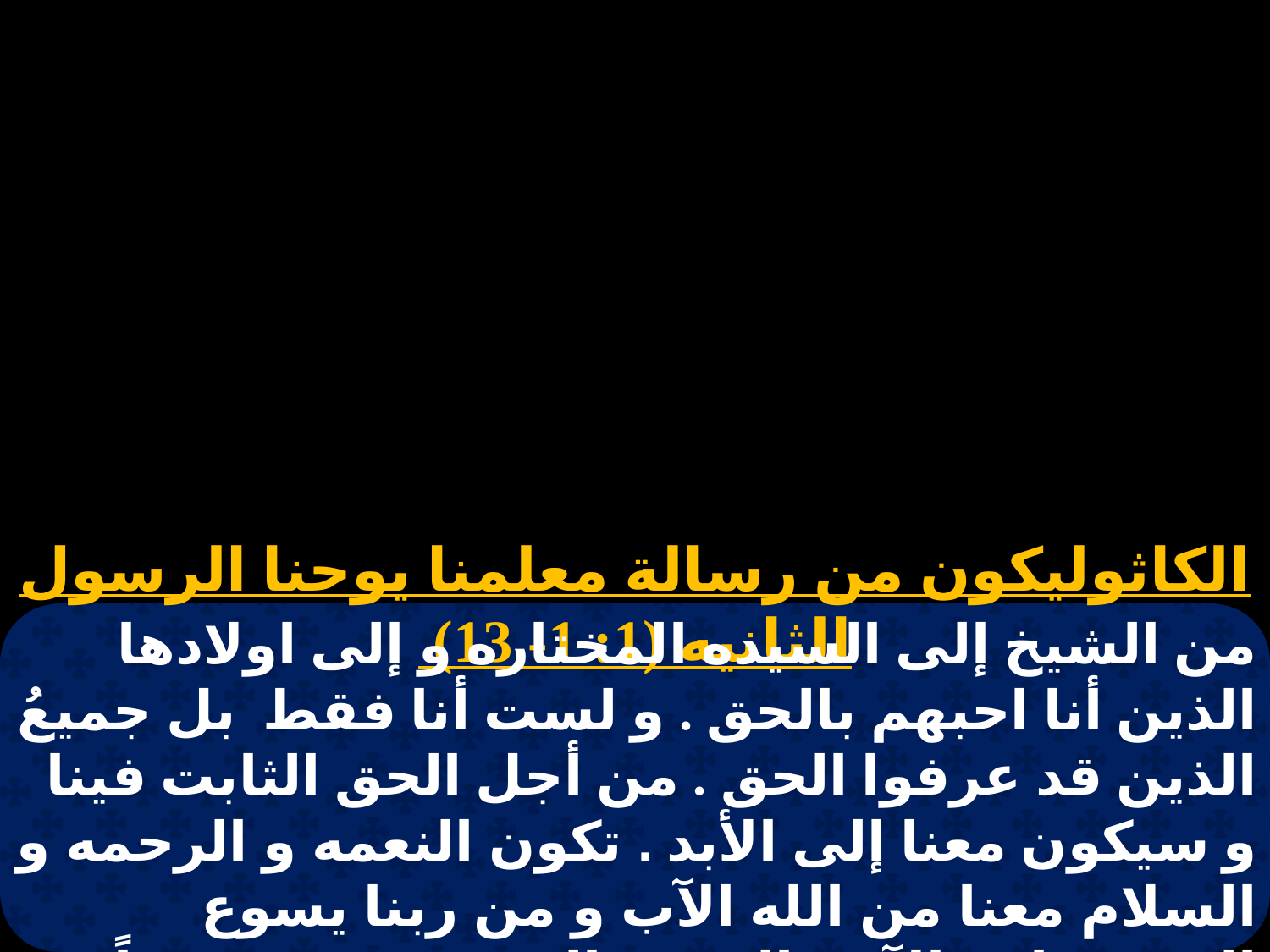

الكاثوليكون من رسالة معلمنا يوحنا الرسول الثانيه (1: 1- 13)
من الشيخ إلى السيده المختاره و إلى اولادها الذين أنا احبهم بالحق . و لست أنا فقط  بل جميعُ الذين قد عرفوا الحق . من أجل الحق الثابت فينا و سيكون معنا إلى الأبد . تكون النعمه و الرحمه و السلام معنا من الله الآب و من ربنا يسوع المسيح إبن الآب بالحق و المحبه . فرحت جداً لانى وجدتُ من أولادك سالكين فى الحق كما أخذنا وصيه من الآب .